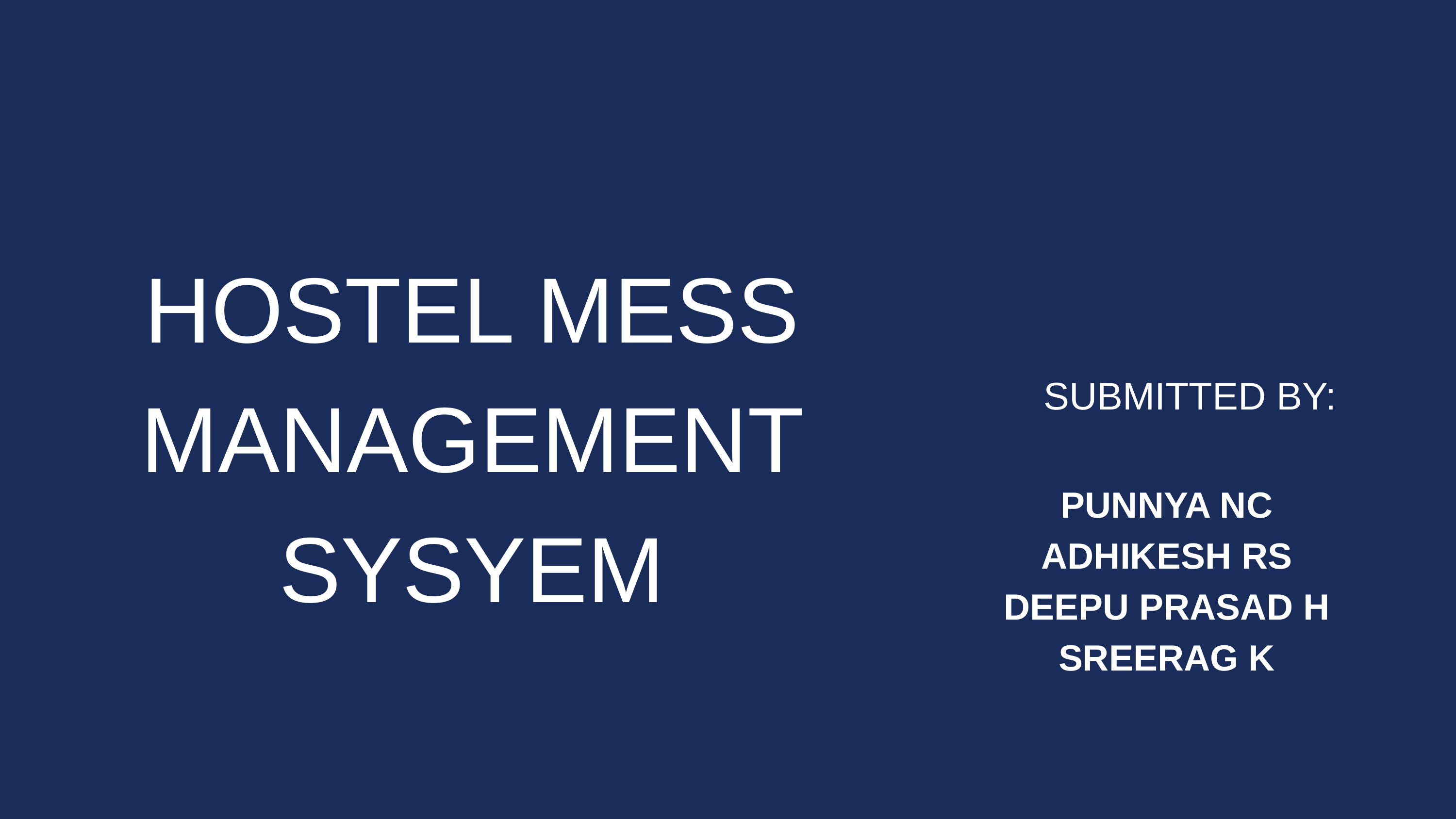

HOSTEL MESS MANAGEMENT SYSYEM
SUBMITTED BY:

PUNNYA NC ADHIKESH RS
DEEPU PRASAD H
SREERAG K